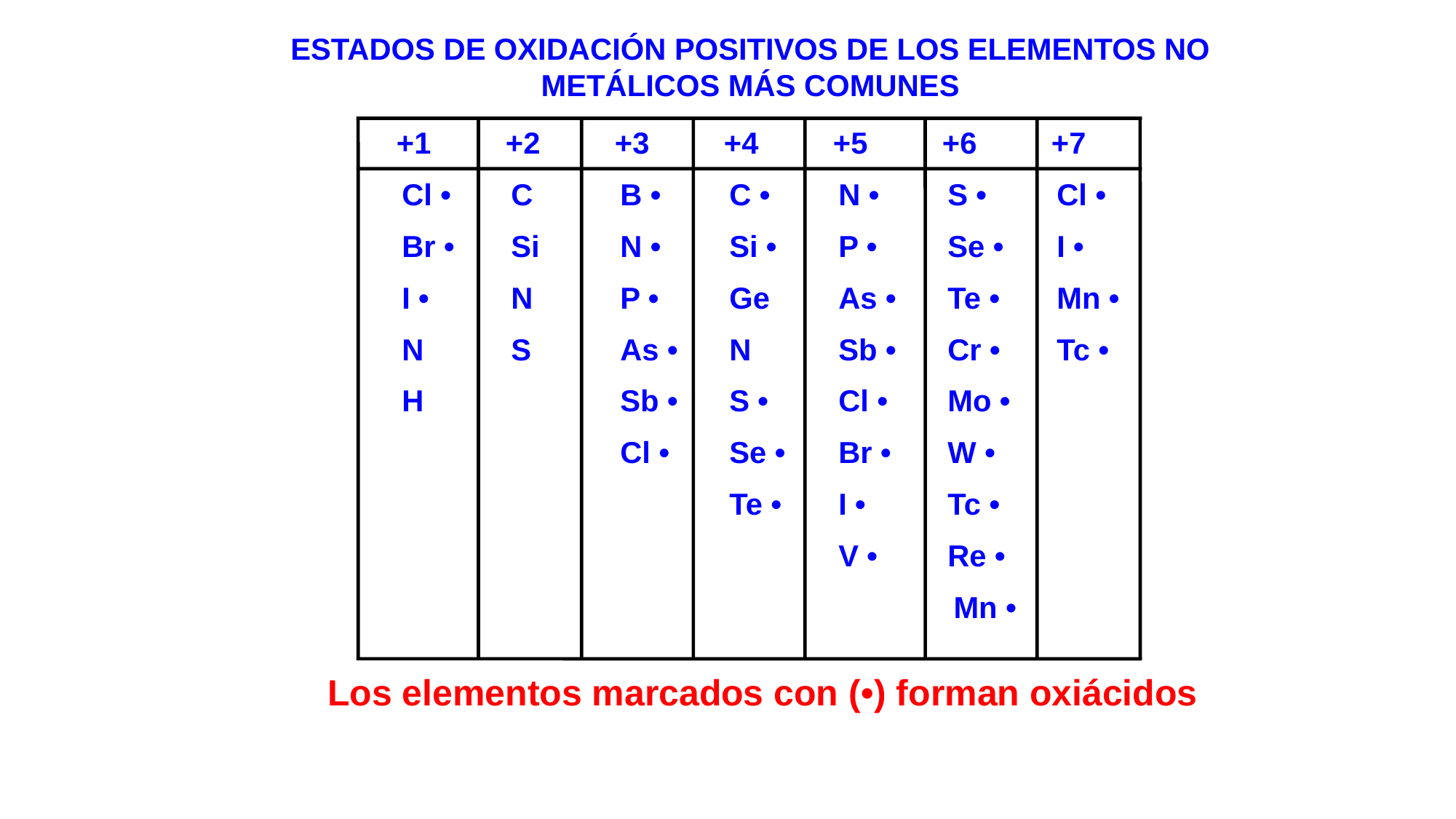

ESTADOS DE OXIDACIÓN POSITIVOS DE LOS ELEMENTOS NO METÁLICOS MÁS COMUNES

+1	+2	+3	+4	+5	+6	+7
	Cl • 	C	B • 	C • 	N • 	S • 	Cl •
	Br • 	Si	N • 	Si • 	P • 	Se • 	I •
	I • 	N	P • 	Ge	As • 	Te • 	Mn •
	N	S	As • 	N	Sb • 	Cr • 	Tc •
	H		Sb •	S •	Cl •	Mo •
			Cl •	Se •	Br •	W •
				Te •	I •	Tc •
					V •	Re •
                                                                               Mn •

Los elementos marcados con (•) forman oxiácidos